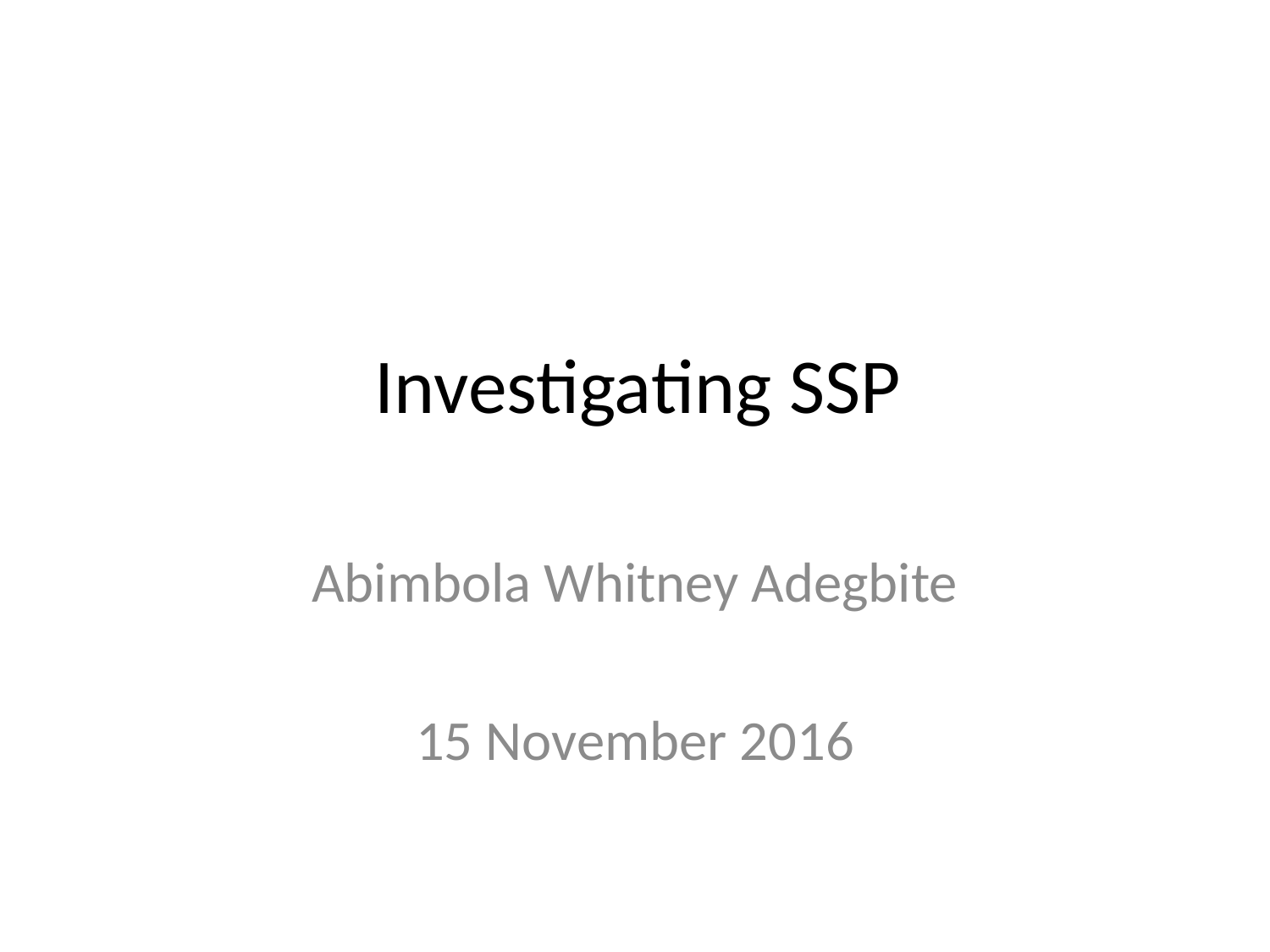

# Investigating SSP
Abimbola Whitney Adegbite

15 November 2016